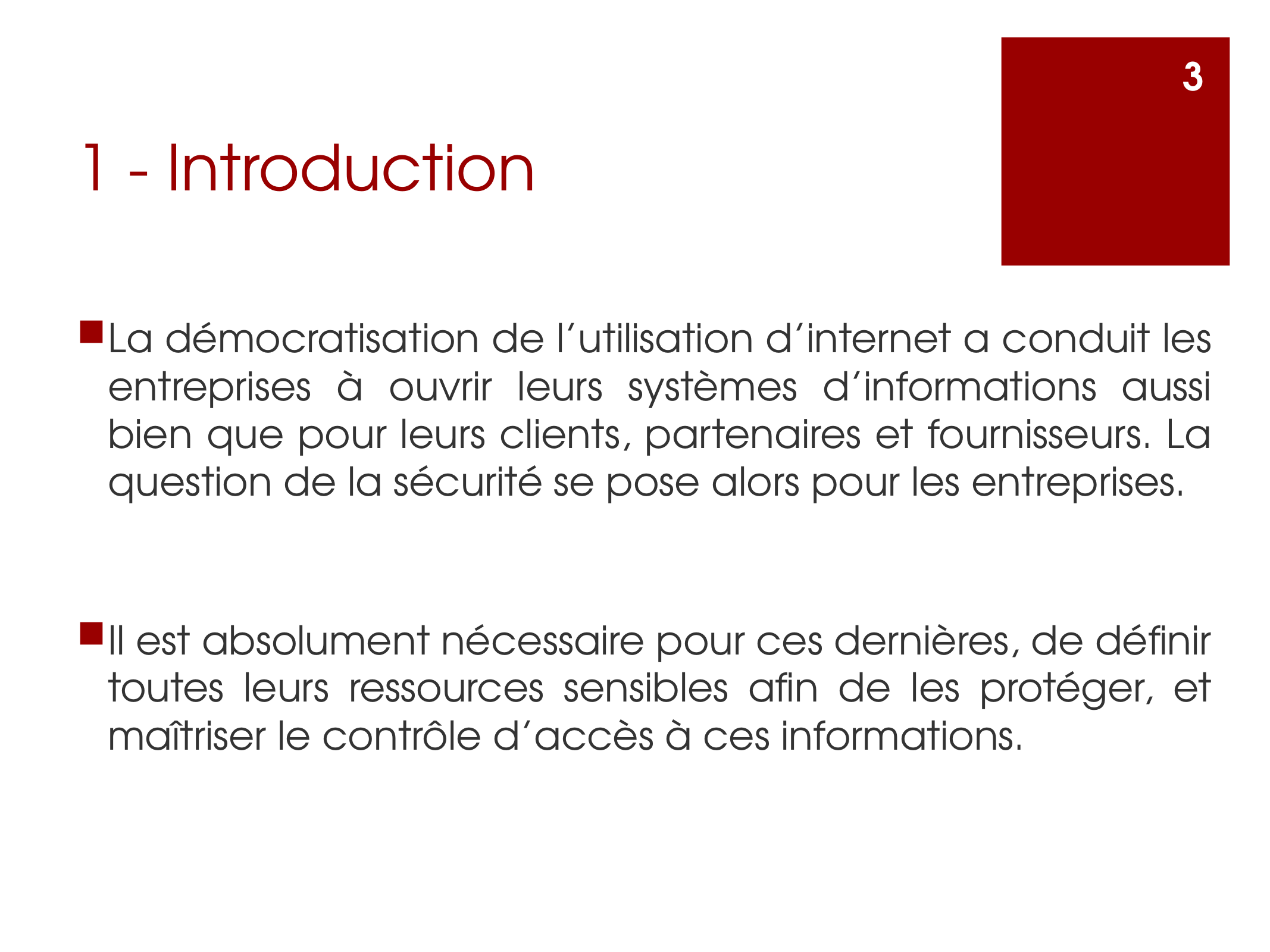

3
# 1 - Introduction
La démocratisation de l’utilisation d’internet a conduit les entreprises à ouvrir leurs systèmes d’informations aussi bien que pour leurs clients, partenaires et fournisseurs. La question de la sécurité se pose alors pour les entreprises.

Il est absolument nécessaire pour ces dernières, de définir toutes leurs ressources sensibles afin de les protéger, et maîtriser le contrôle d’accès à ces informations.